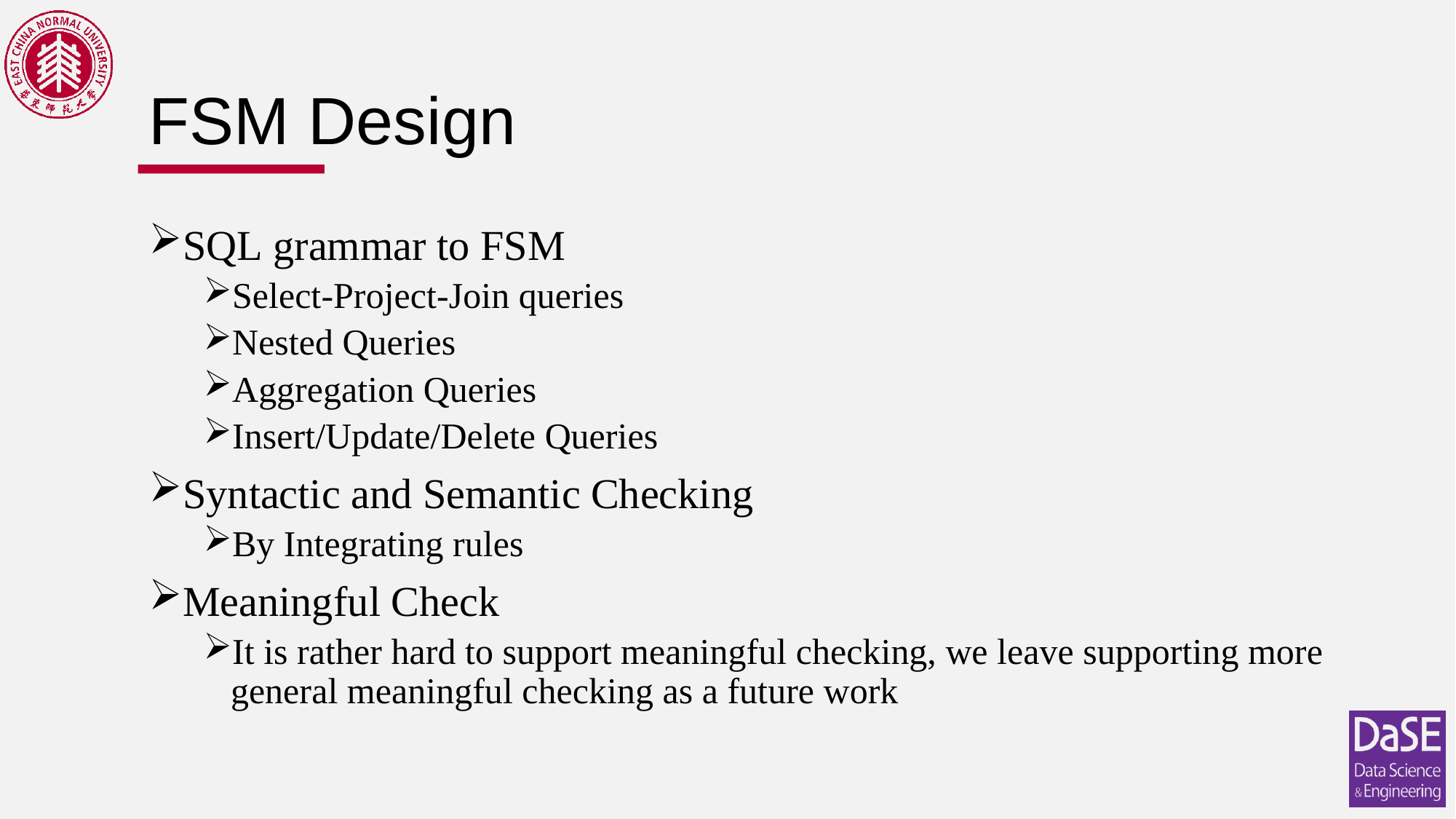

# FSM Design
SQL grammar to FSM
Select-Project-Join queries
Nested Queries
Aggregation Queries
Insert/Update/Delete Queries
Syntactic and Semantic Checking
By Integrating rules
Meaningful Check
It is rather hard to support meaningful checking, we leave supporting more general meaningful checking as a future work